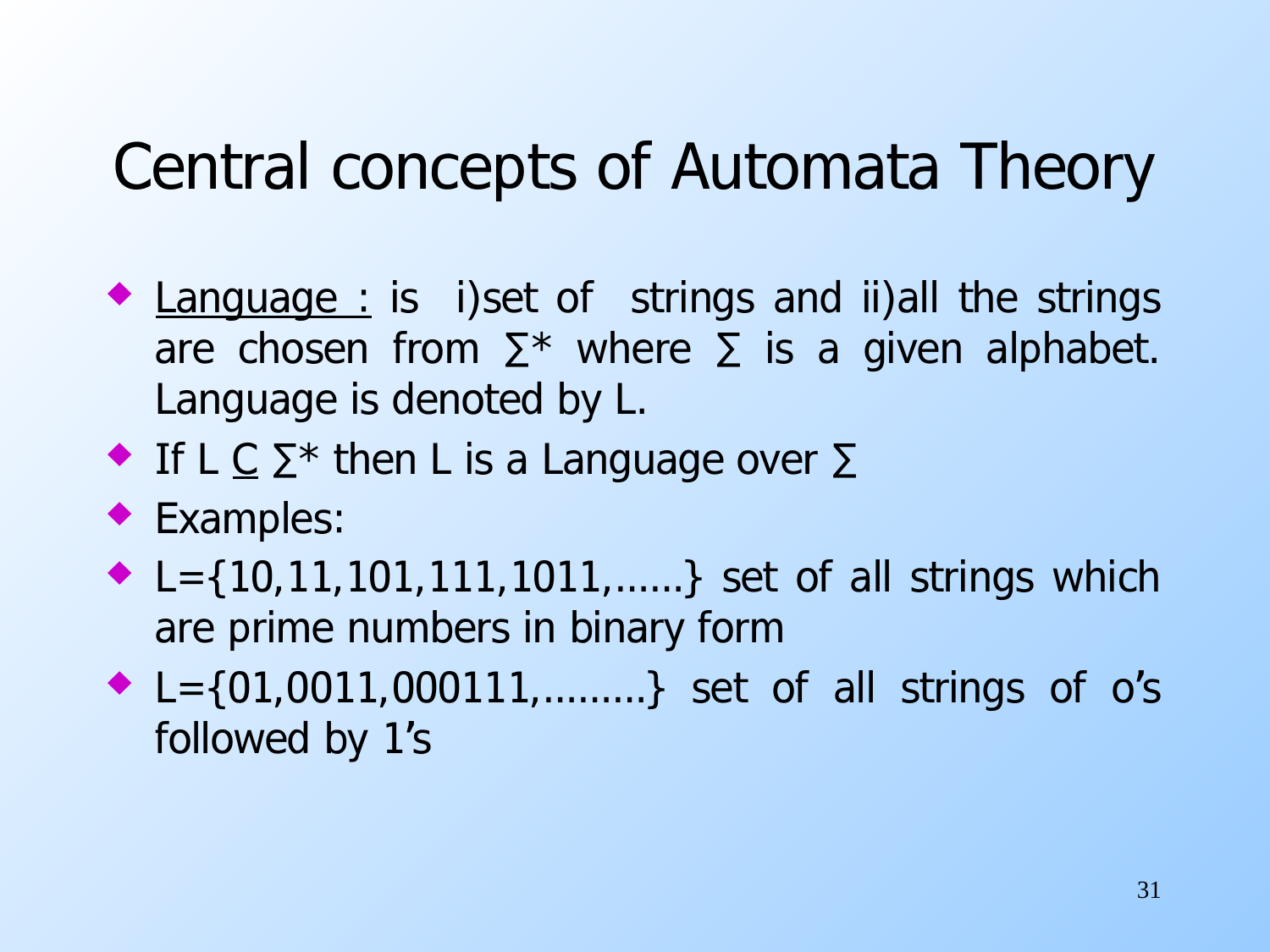

# Central concepts of Automata Theory
Language : is  i)set of  strings and ii)all the strings are chosen from ∑* where ∑ is a given alphabet. Language is denoted by L.
If L C ∑* then L is a Language over ∑
Examples:
L={10,11,101,111,1011,……} set of all strings which are prime numbers in binary form
L={01,0011,000111,………} set of all strings of o’s followed by 1’s
31